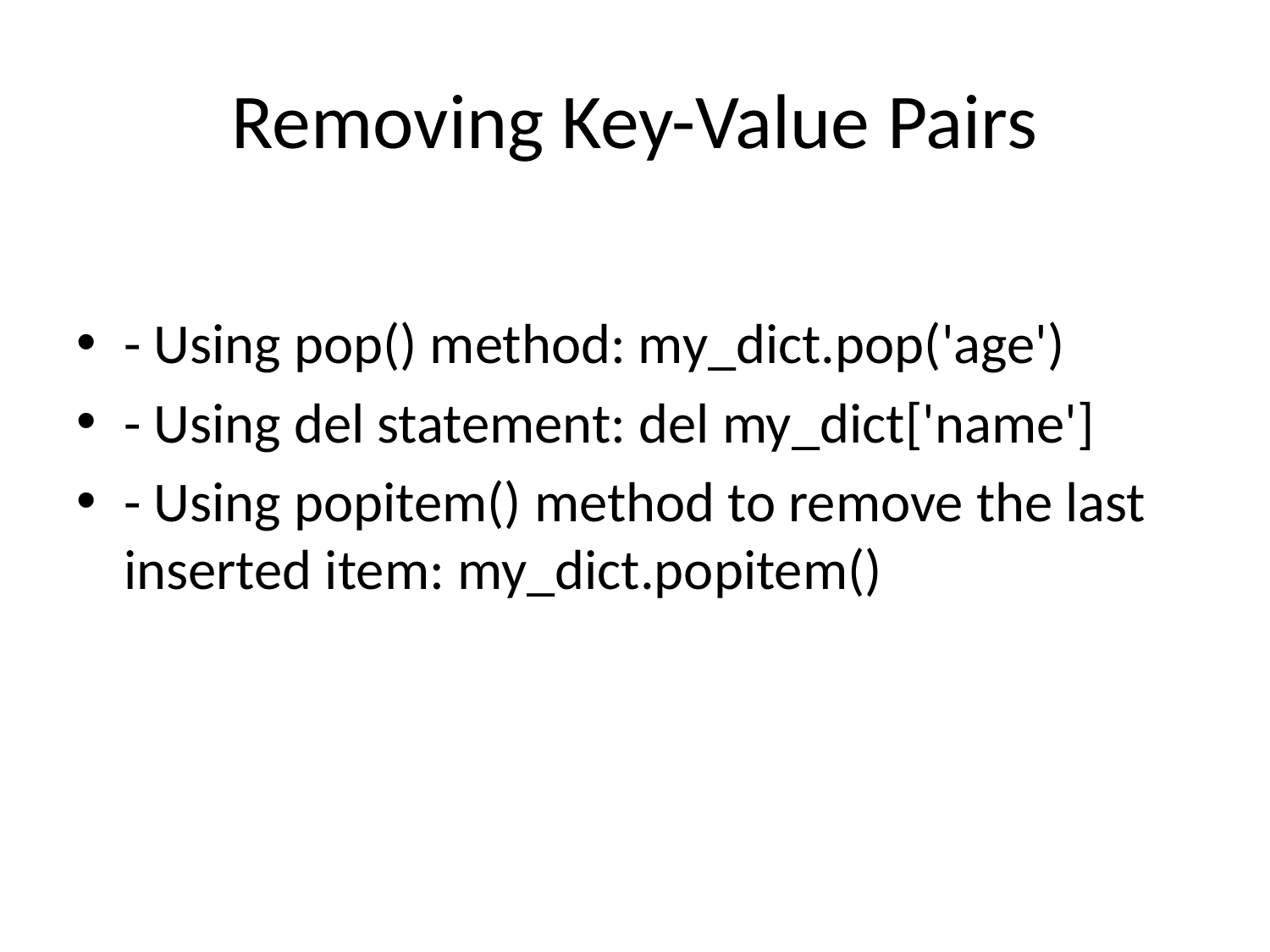

# Removing Key-Value Pairs

- Using pop() method: my_dict.pop('age')
- Using del statement: del my_dict['name']
- Using popitem() method to remove the last inserted item: my_dict.popitem()